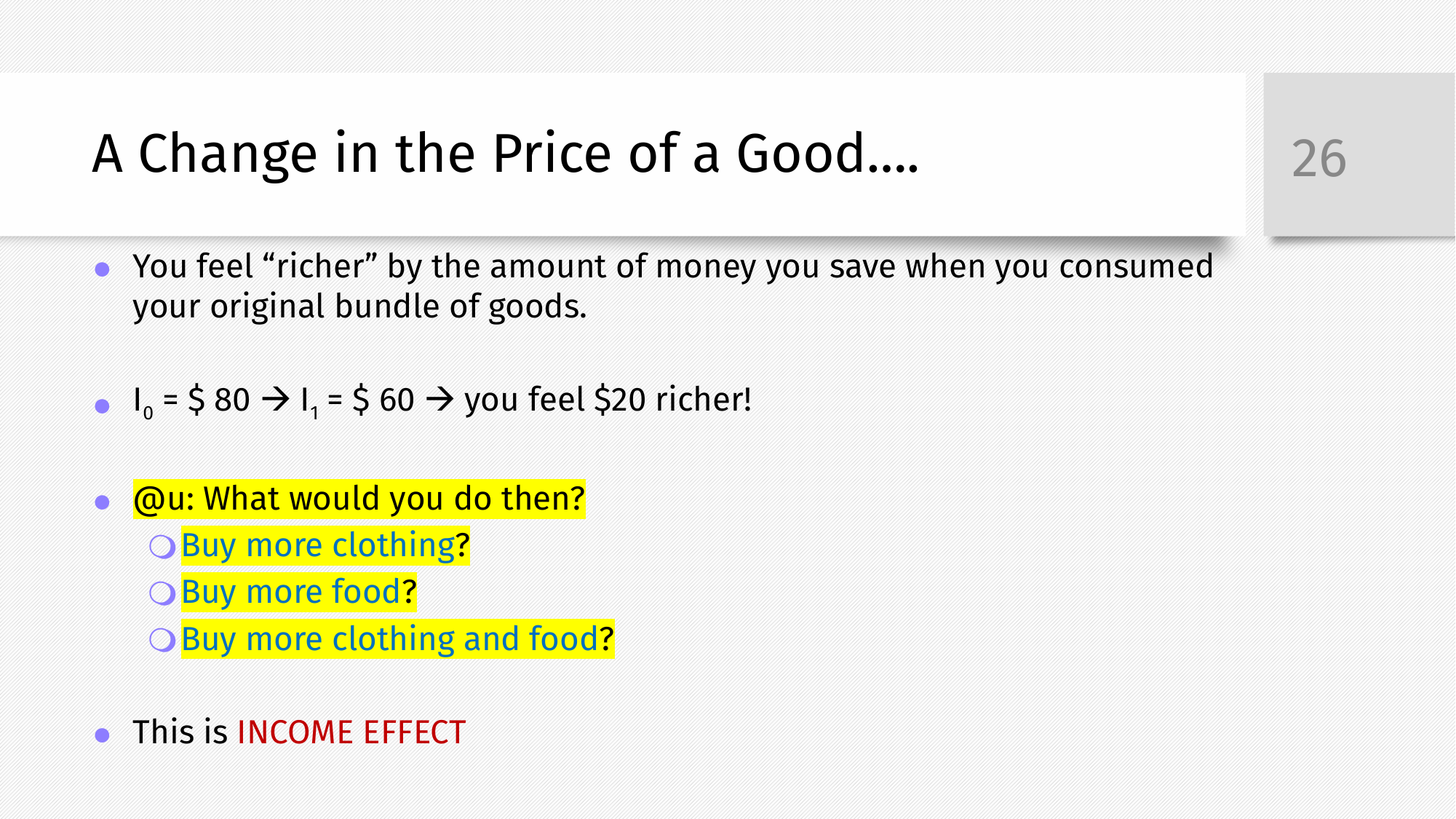

26
# A Change in the Price of a Good….
You feel “richer” by the amount of money you save when you consumed your original bundle of goods.

I0 = $ 80 🡪 I1 = $ 60 🡪 you feel $20 richer!

@u: What would you do then?
Buy more clothing?
Buy more food?
Buy more clothing and food?

This is INCOME EFFECT